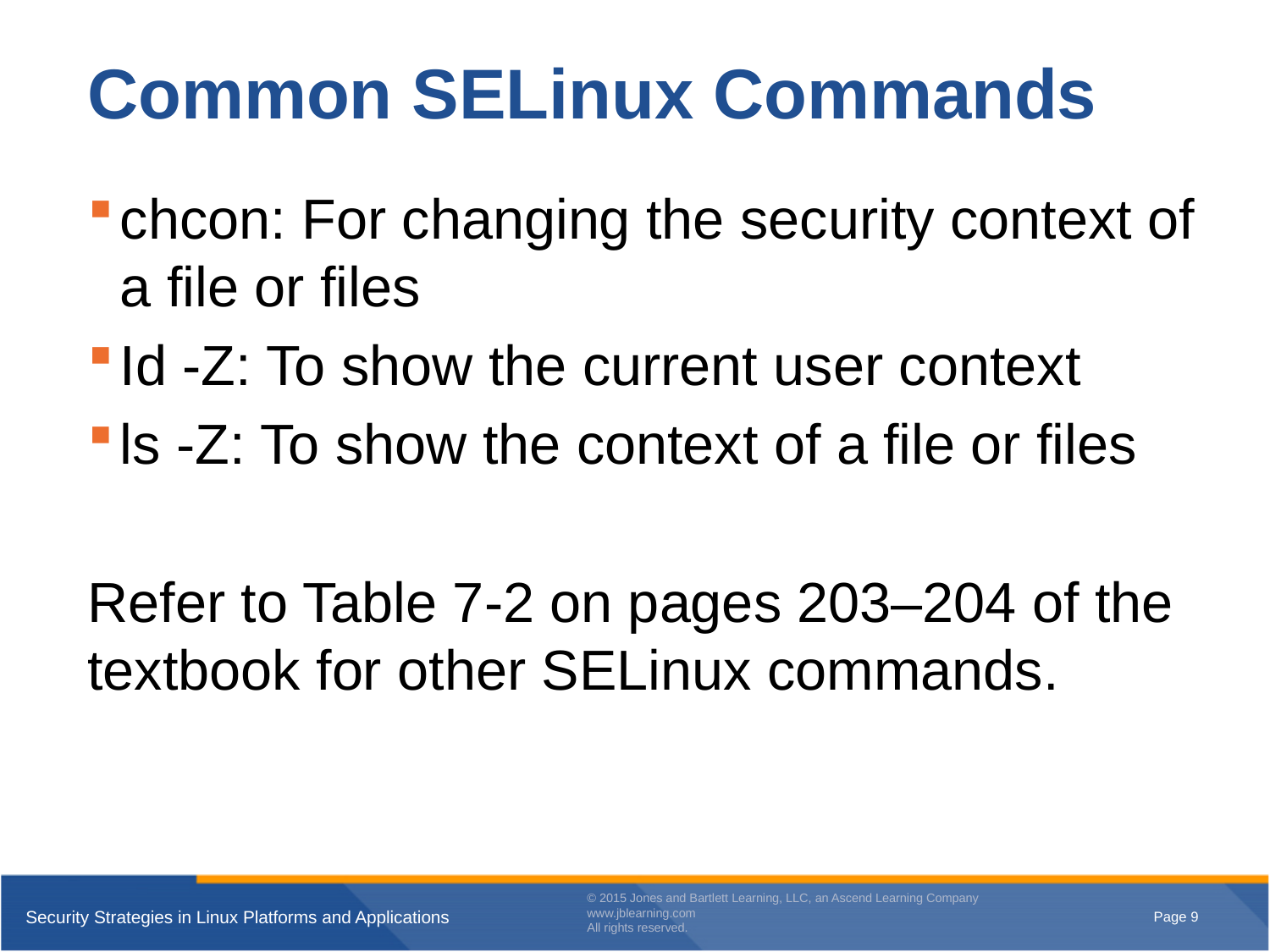

# Common SELinux Commands
chcon: For changing the security context of a file or files
Id -Z: To show the current user context
ls -Z: To show the context of a file or files

Refer to Table 7-2 on pages 203–204 of the textbook for other SELinux commands.